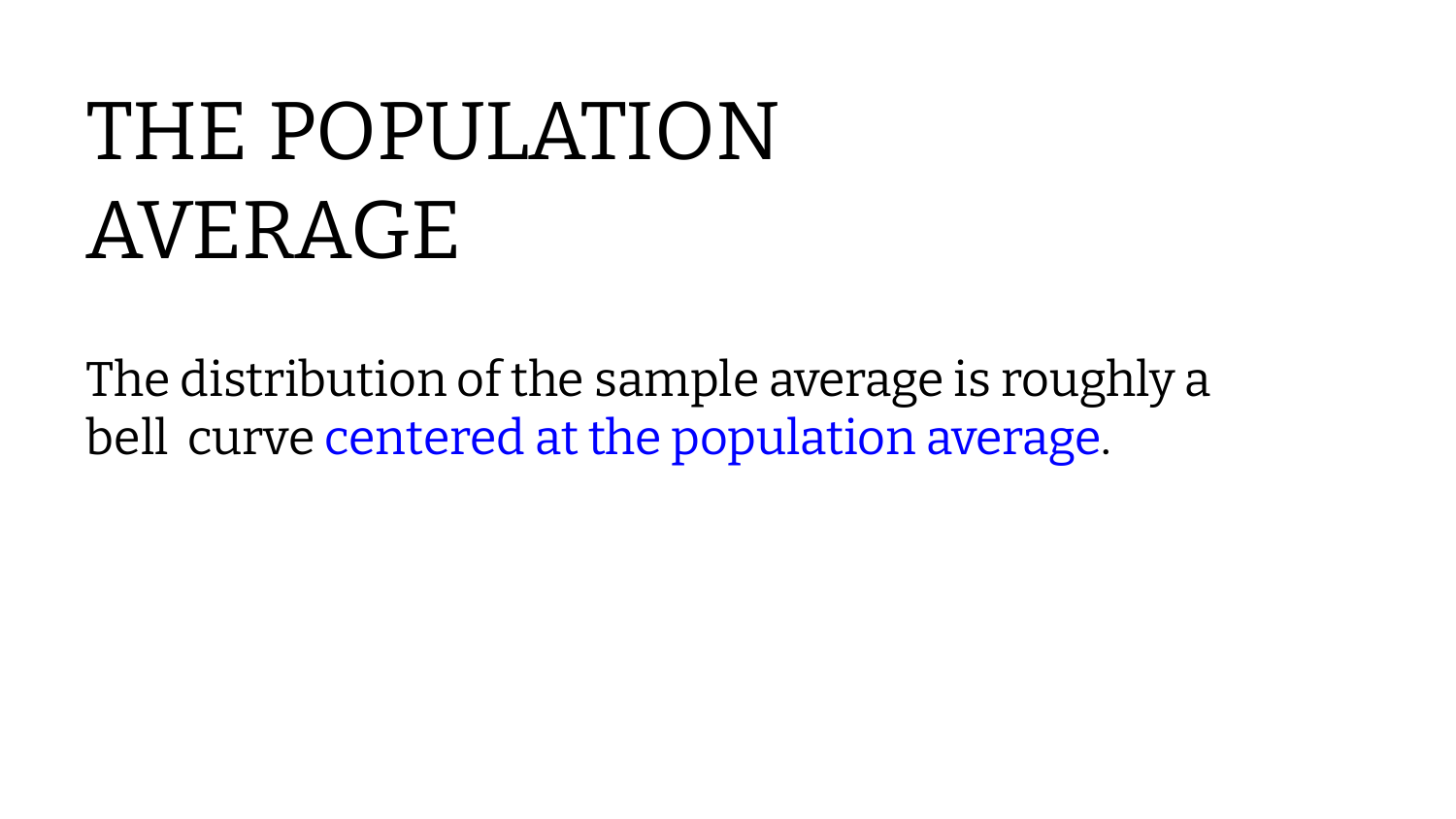

The Population Average
The distribution of the sample average is roughly a bell  curve centered at the population average.